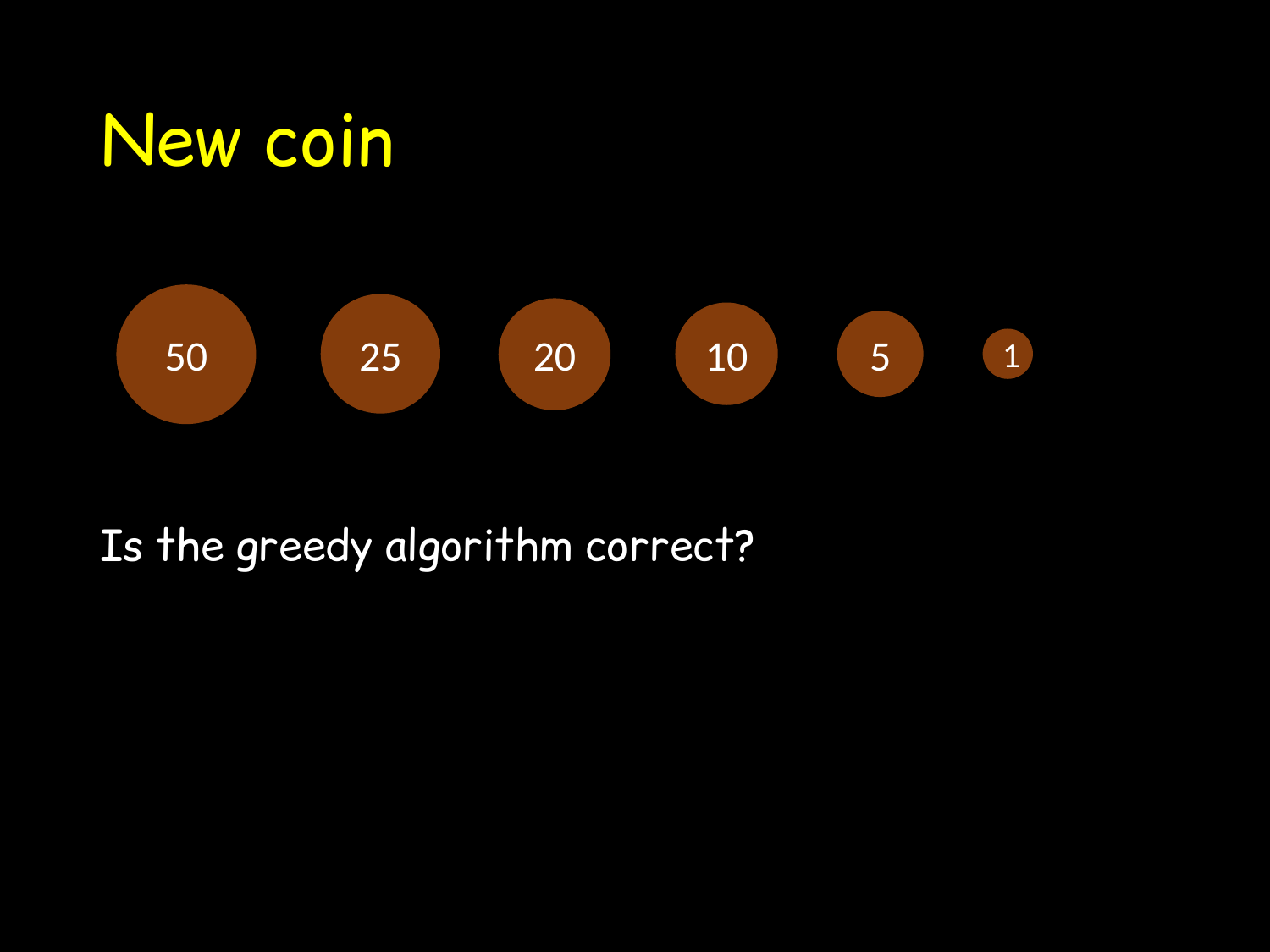

# New coin
50
25
20
10
5
1
Is the greedy algorithm correct?